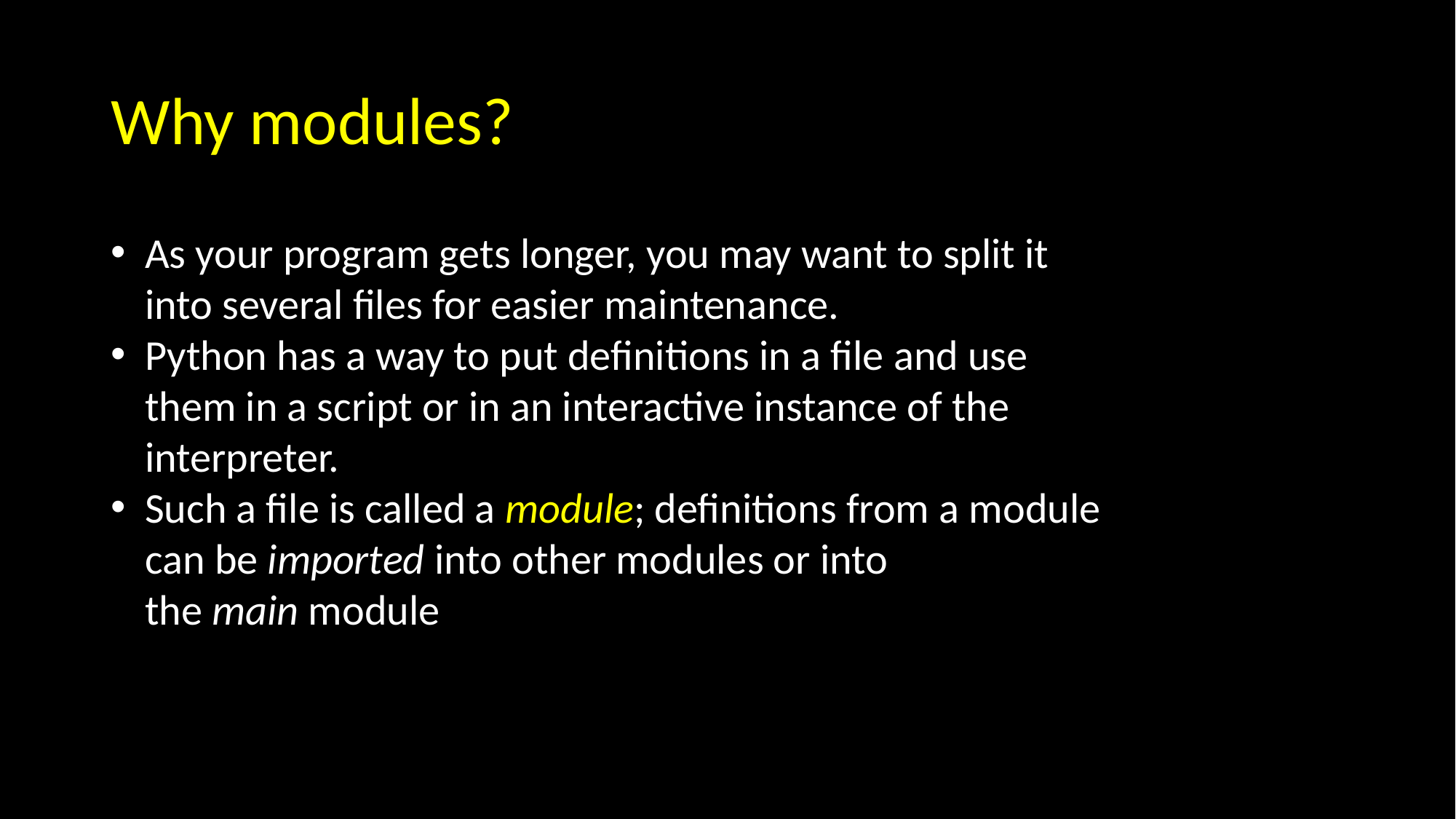

# Why modules?
As your program gets longer, you may want to split it into several files for easier maintenance.
Python has a way to put definitions in a file and use them in a script or in an interactive instance of the interpreter.
Such a file is called a module; definitions from a module can be imported into other modules or into the main module